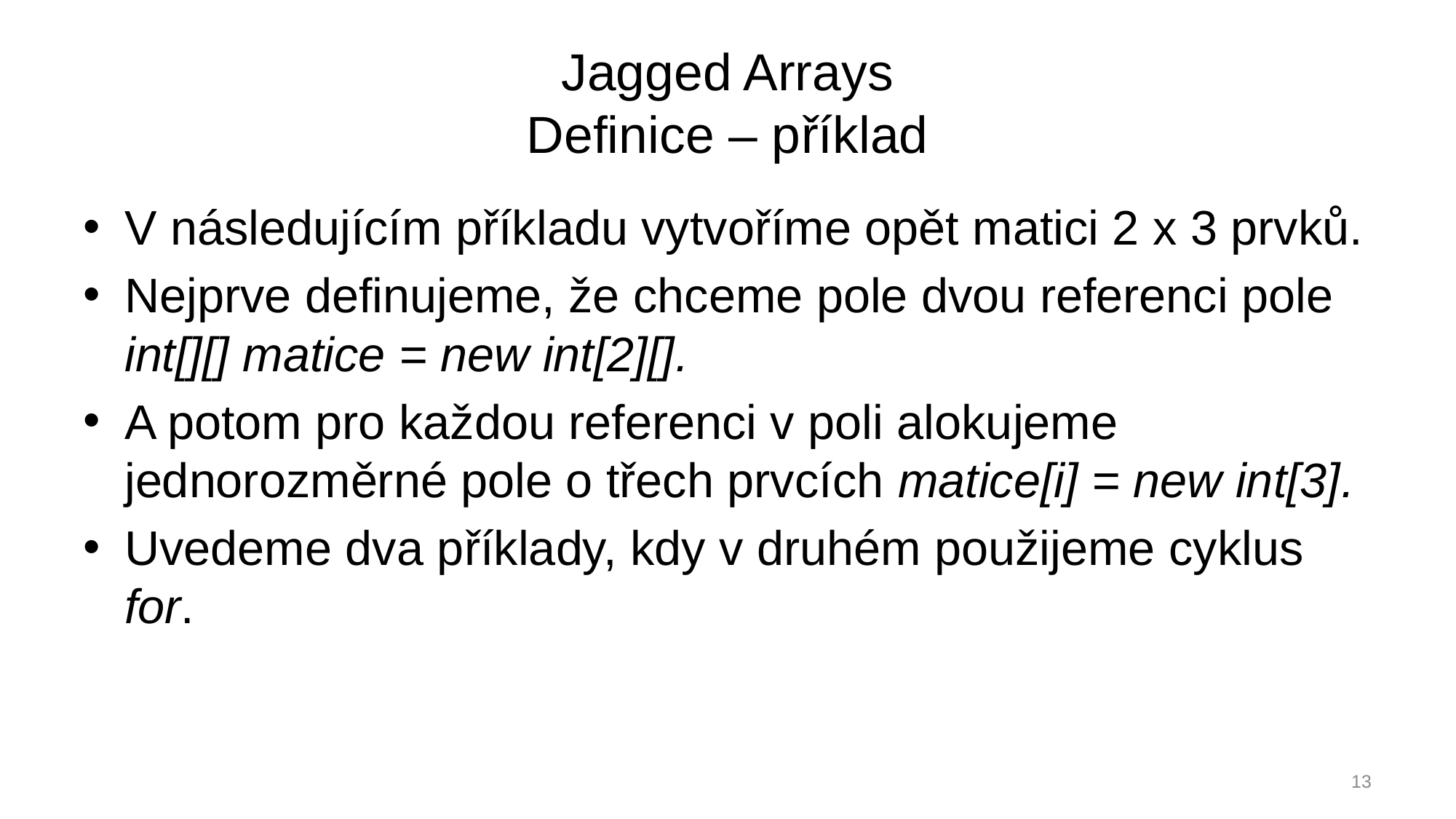

# Jagged Arrays Definice – příklad
V následujícím příkladu vytvoříme opět matici 2 x 3 prvků.
Nejprve definujeme, že chceme pole dvou referenci pole int[][] matice = new int[2][].
A potom pro každou referenci v poli alokujeme jednorozměrné pole o třech prvcích matice[i] = new int[3].
Uvedeme dva příklady, kdy v druhém použijeme cyklus for.
13